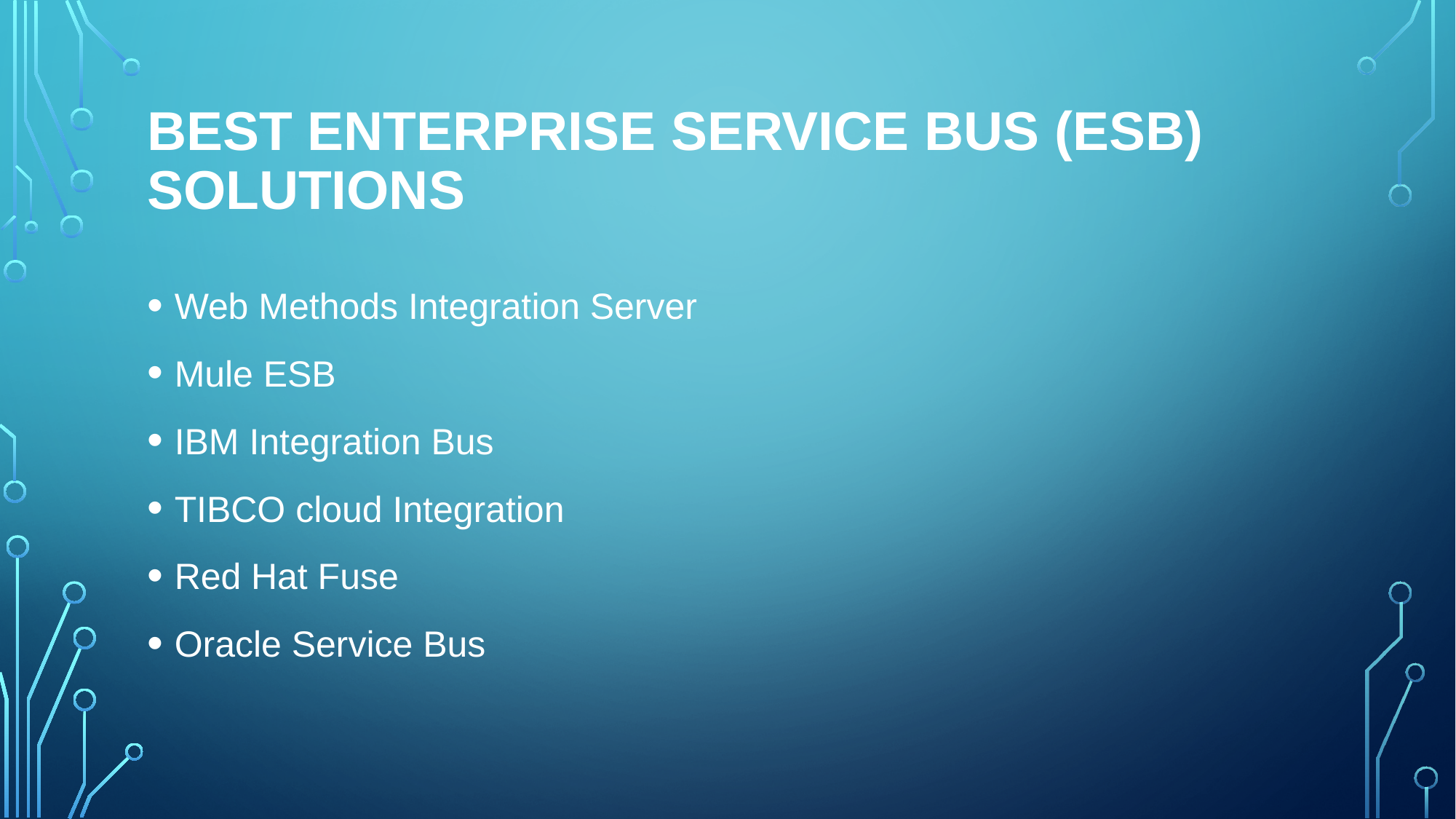

# Best Enterprise Service Bus (ESB) Solutions
Web Methods Integration Server
Mule ESB
IBM Integration Bus
TIBCO cloud Integration
Red Hat Fuse
Oracle Service Bus